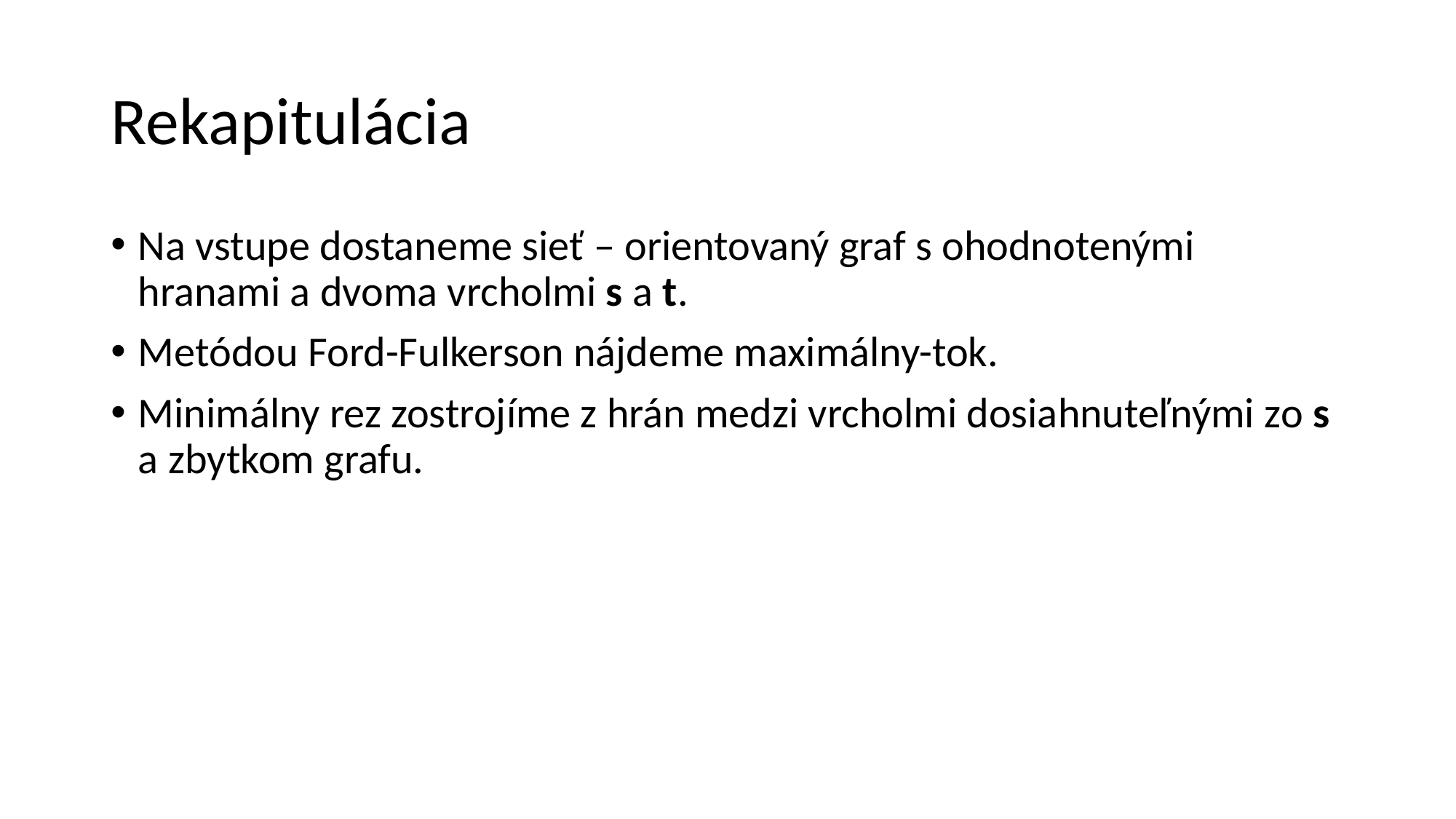

# Rekapitulácia
Na vstupe dostaneme sieť – orientovaný graf s ohodnotenými hranami a dvoma vrcholmi s a t.
Metódou Ford-Fulkerson nájdeme maximálny-tok.
Minimálny rez zostrojíme z hrán medzi vrcholmi dosiahnuteľnými zo s a zbytkom grafu.